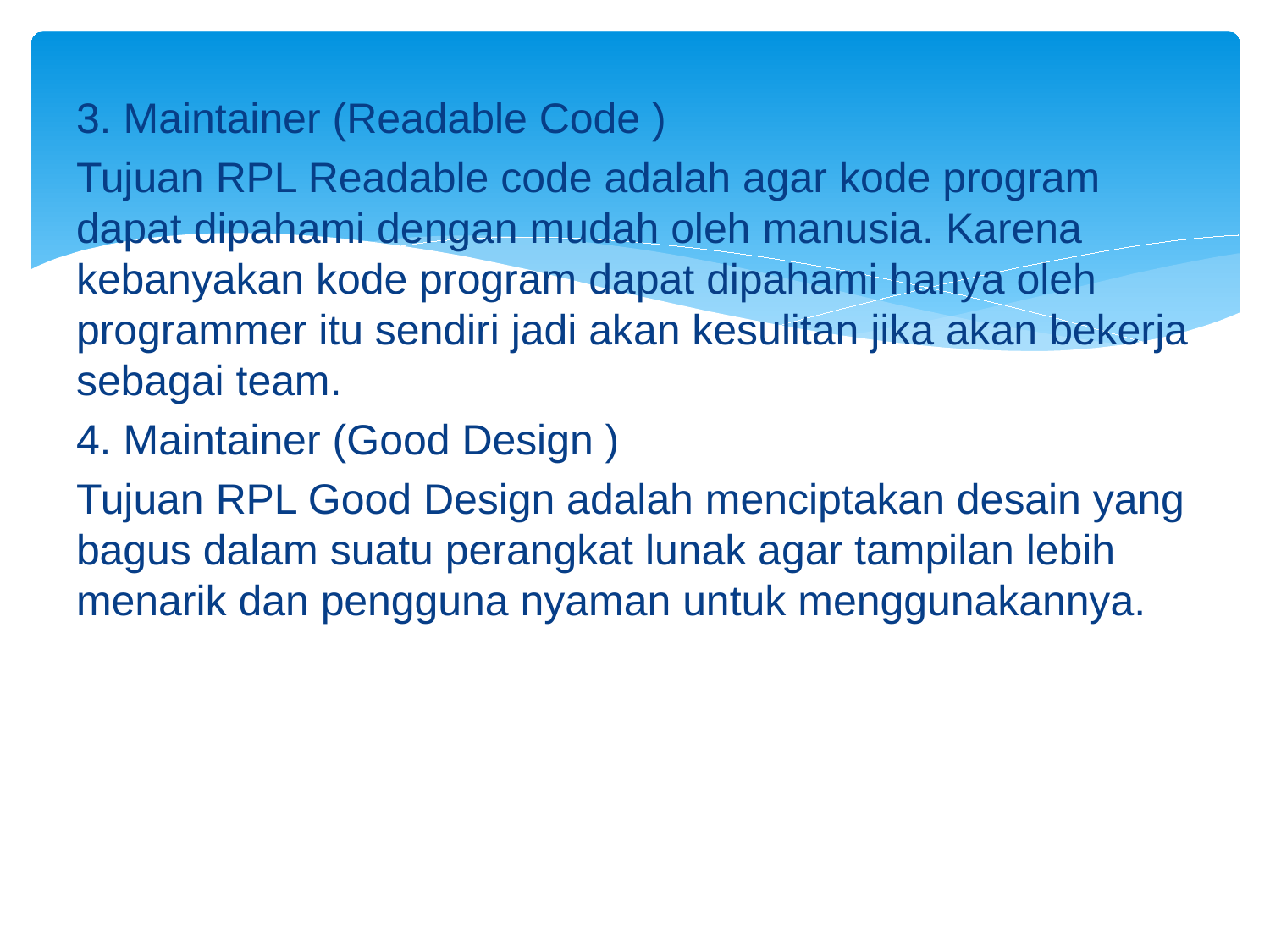

3. Maintainer (Readable Code )
Tujuan RPL Readable code adalah agar kode program dapat dipahami dengan mudah oleh manusia. Karena kebanyakan kode program dapat dipahami hanya oleh programmer itu sendiri jadi akan kesulitan jika akan bekerja sebagai team.
4. Maintainer (Good Design )
Tujuan RPL Good Design adalah menciptakan desain yang bagus dalam suatu perangkat lunak agar tampilan lebih menarik dan pengguna nyaman untuk menggunakannya.